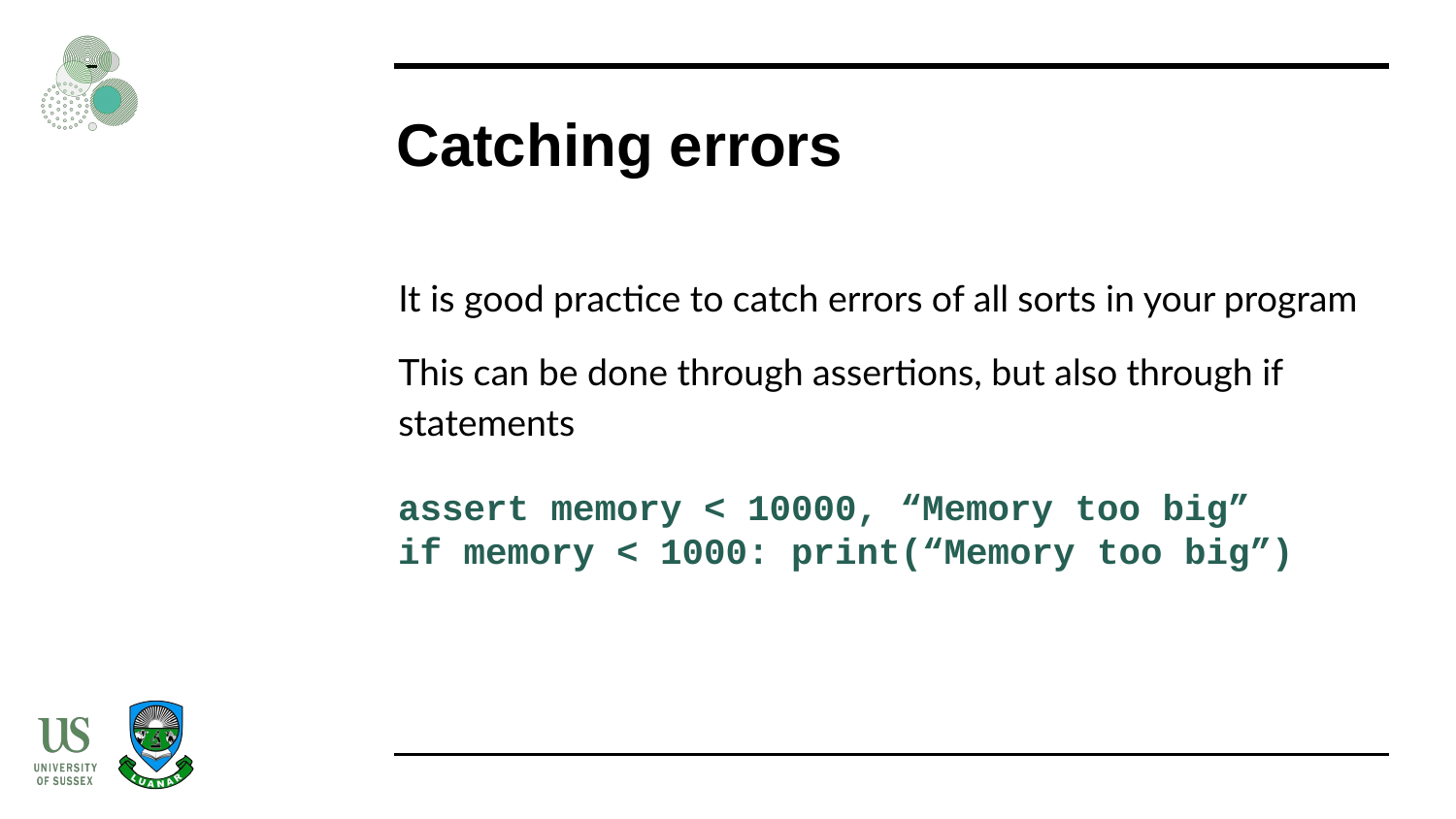

# Catching errors
It is good practice to catch errors of all sorts in your program
This can be done through assertions, but also through if statements

assert memory < 10000, “Memory too big”
if memory < 1000: print(“Memory too big”)